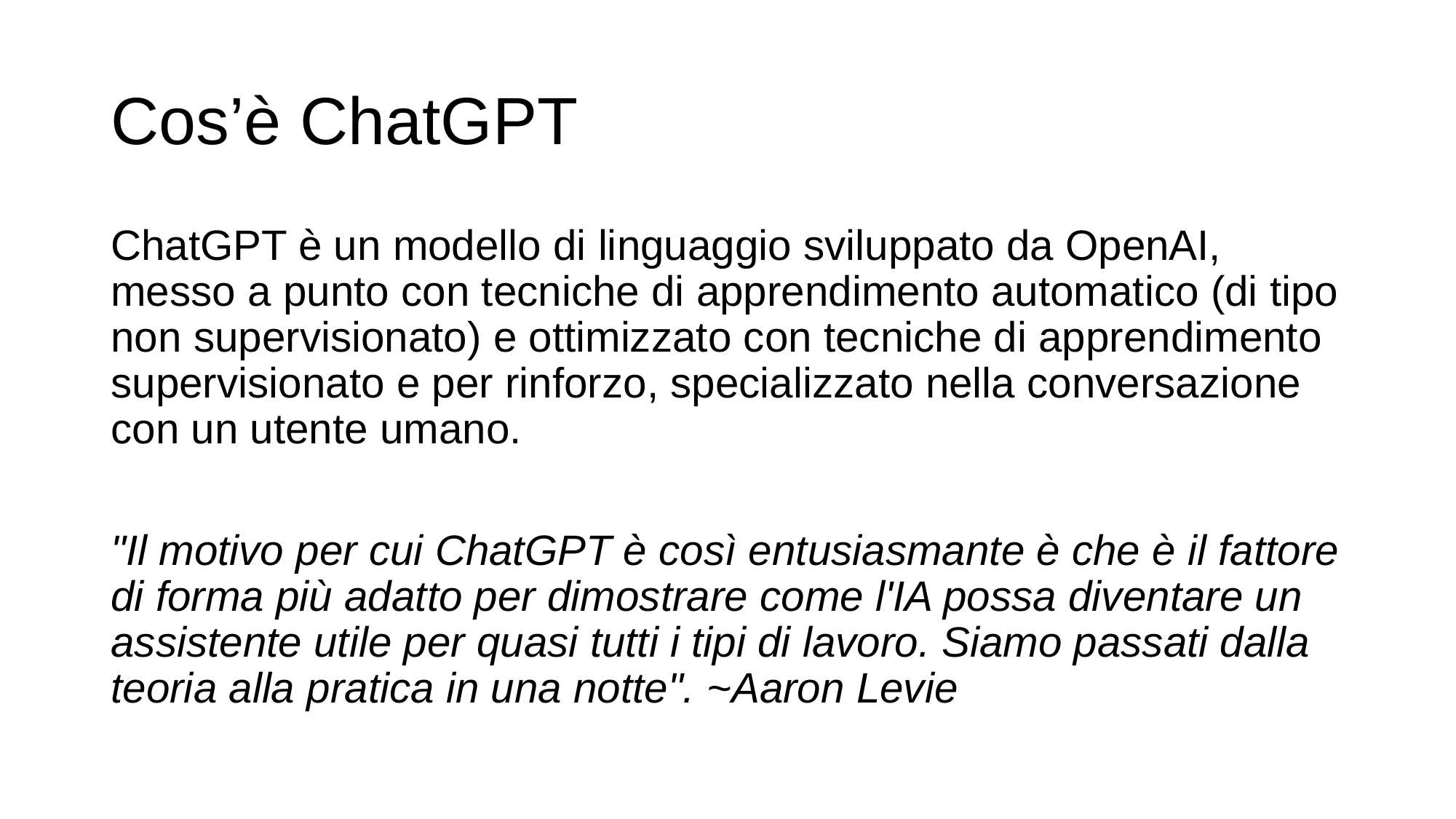

# Cos’è ChatGPT
ChatGPT è un modello di linguaggio sviluppato da OpenAI, messo a punto con tecniche di apprendimento automatico (di tipo non supervisionato) e ottimizzato con tecniche di apprendimento supervisionato e per rinforzo, specializzato nella conversazione con un utente umano.

"Il motivo per cui ChatGPT è così entusiasmante è che è il fattore di forma più adatto per dimostrare come l'IA possa diventare un assistente utile per quasi tutti i tipi di lavoro. Siamo passati dalla teoria alla pratica in una notte". ~Aaron Levie